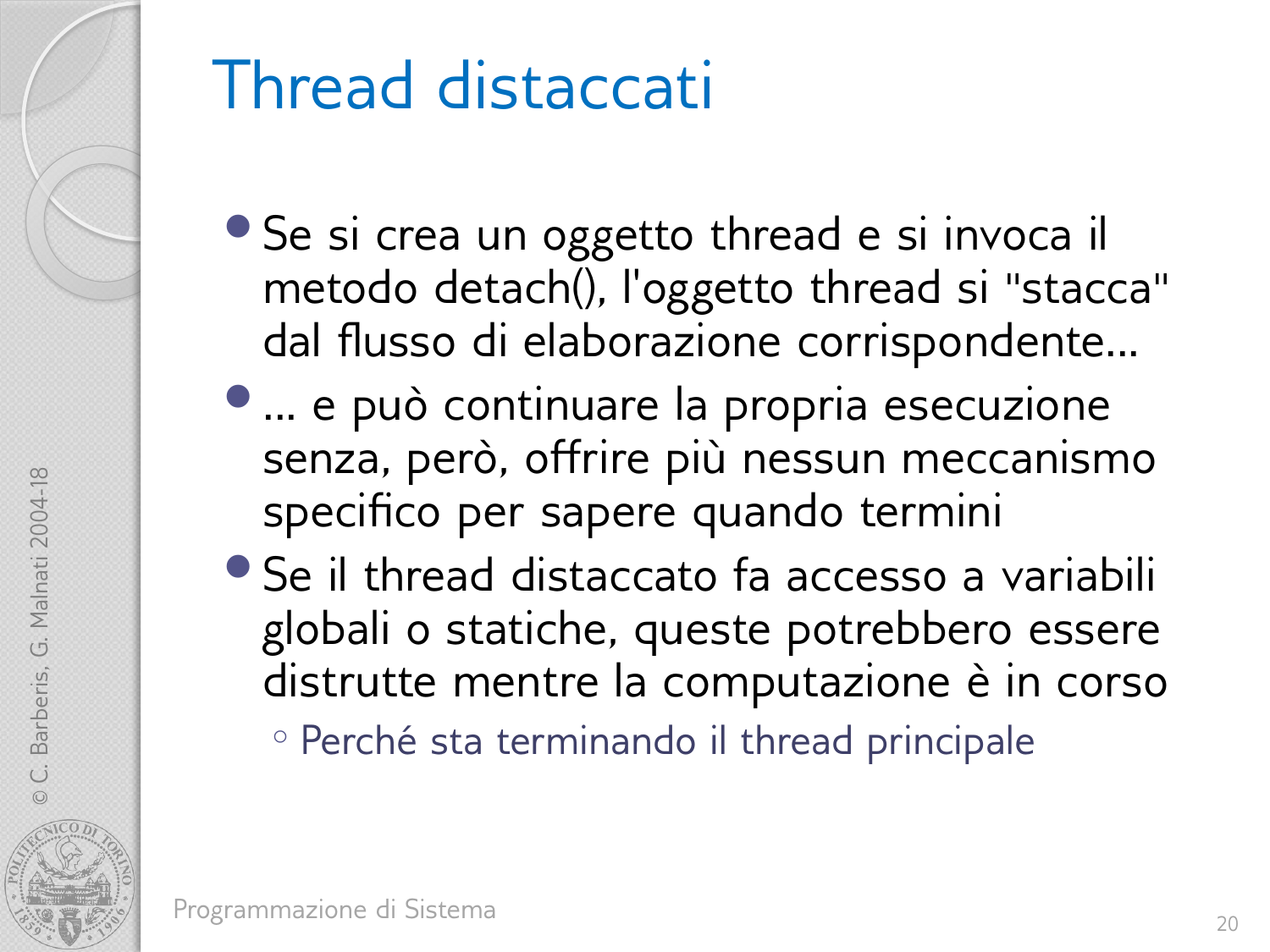

# Thread distaccati
Se si crea un oggetto thread e si invoca il metodo detach(), l'oggetto thread si "stacca" dal flusso di elaborazione corrispondente...
... e può continuare la propria esecuzione senza, però, offrire più nessun meccanismo specifico per sapere quando termini
Se il thread distaccato fa accesso a variabili globali o statiche, queste potrebbero essere distrutte mentre la computazione è in corso
Perché sta terminando il thread principale

20